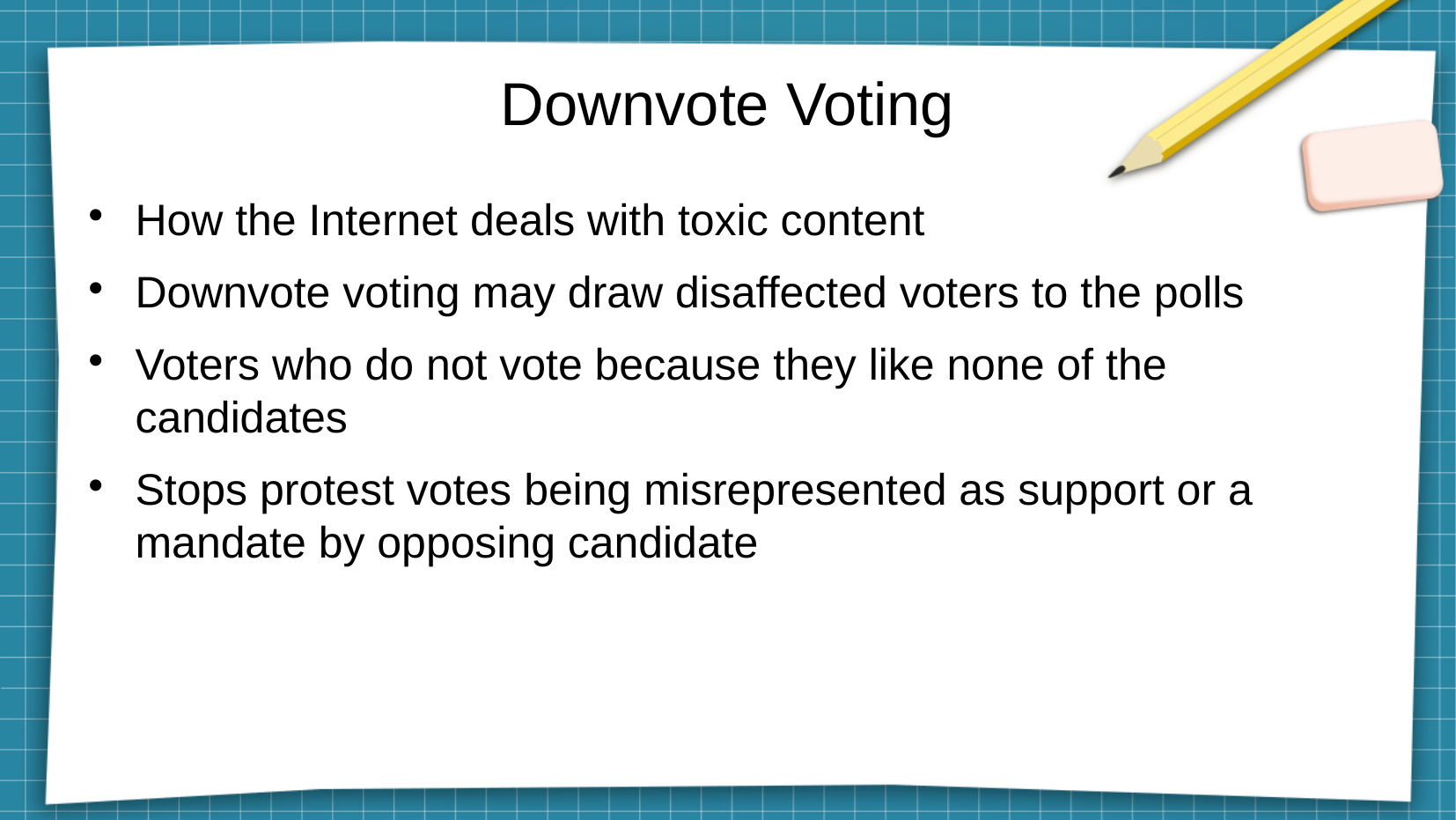

Downvote Voting
How the Internet deals with toxic content
Downvote voting may draw disaffected voters to the polls
Voters who do not vote because they like none of the candidates
Stops protest votes being misrepresented as support or a mandate by opposing candidate